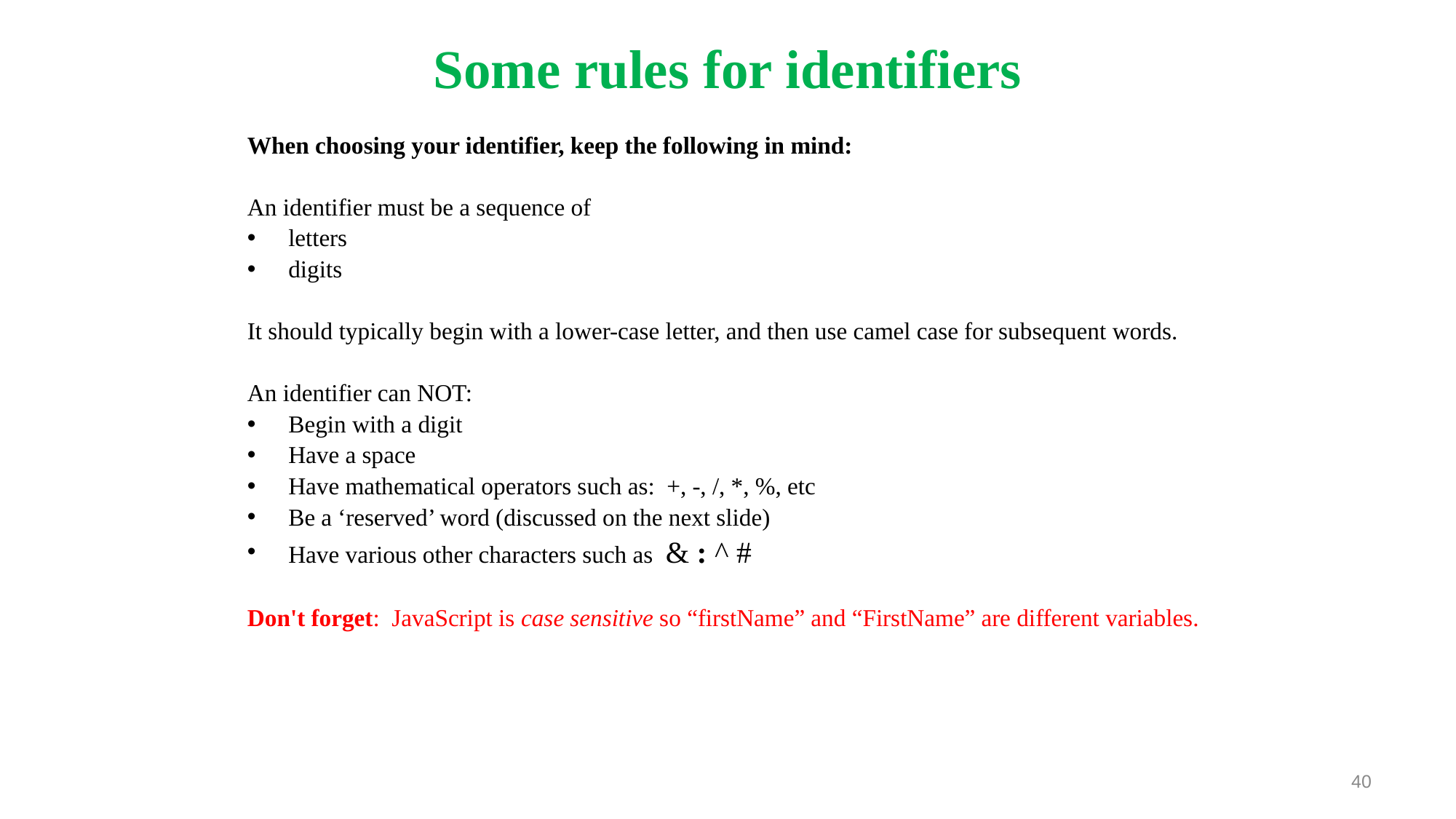

# Some rules for identifiers
When choosing your identifier, keep the following in mind:

An identifier must be a sequence of
letters
digits

It should typically begin with a lower-case letter, and then use camel case for subsequent words.

An identifier can NOT:
Begin with a digit
Have a space
Have mathematical operators such as:  +, -, /, *, %, etc
Be a ‘reserved’ word (discussed on the next slide)
Have various other characters such as  & : ^ #

Don't forget:  JavaScript is case sensitive so “firstName” and “FirstName” are different variables.
40